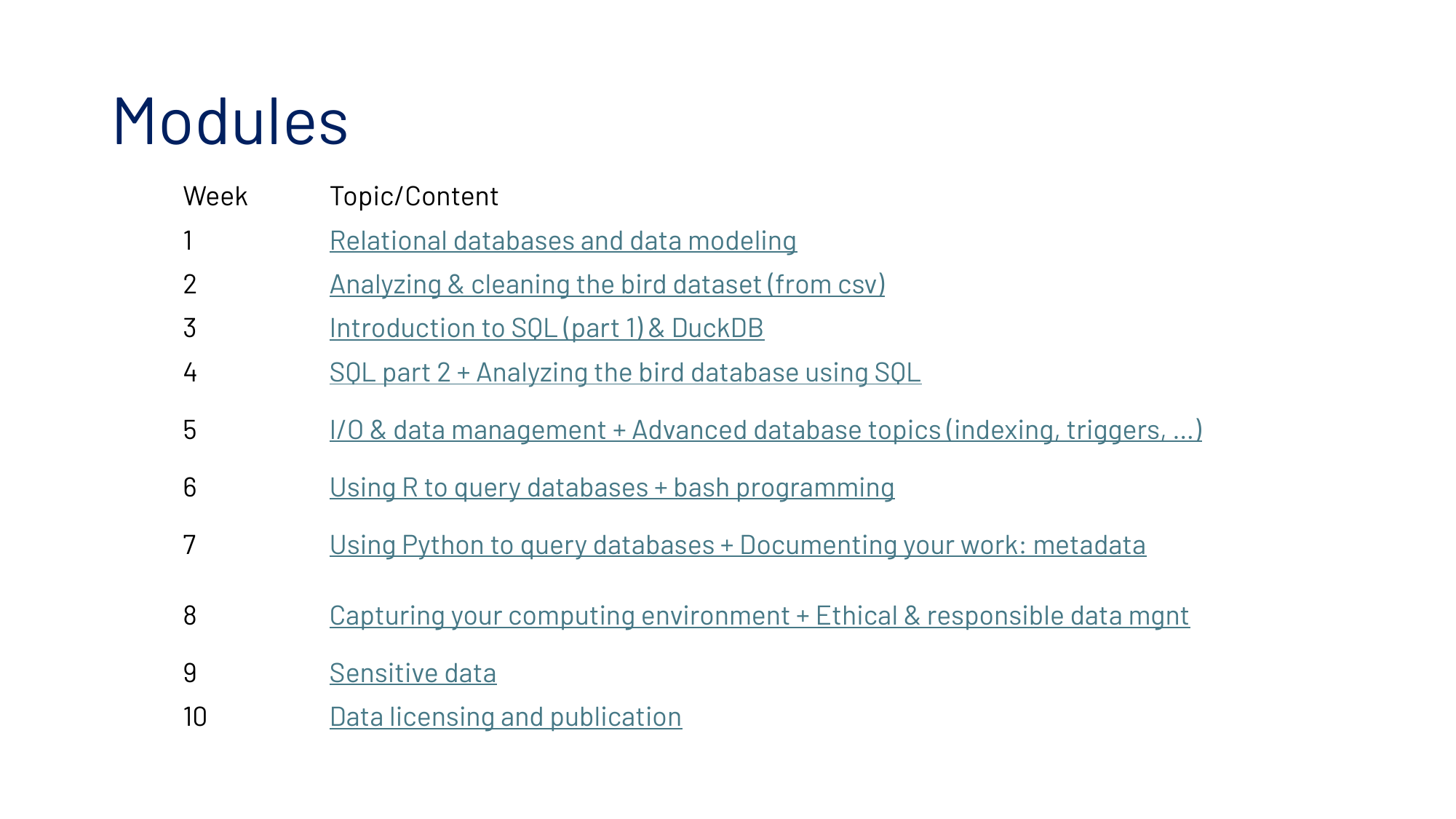

# Modules
| Week | Topic/Content |
| --- | --- |
| 1 | Relational databases and data modeling |
| 2 | Analyzing & cleaning the bird dataset (from csv) |
| 3 | Introduction to SQL (part 1) & DuckDB |
| 4 | SQL part 2 + Analyzing the bird database using SQL |
| 5 | I/O & data management + Advanced database topics (indexing, triggers, …) |
| 6 | Using R to query databases + bash programming |
| 7 | Using Python to query databases + Documenting your work: metadata |
| 8 | Capturing your computing environment + Ethical & responsible data mgnt |
| 9 | Sensitive data |
| 10 | Data licensing and publication |